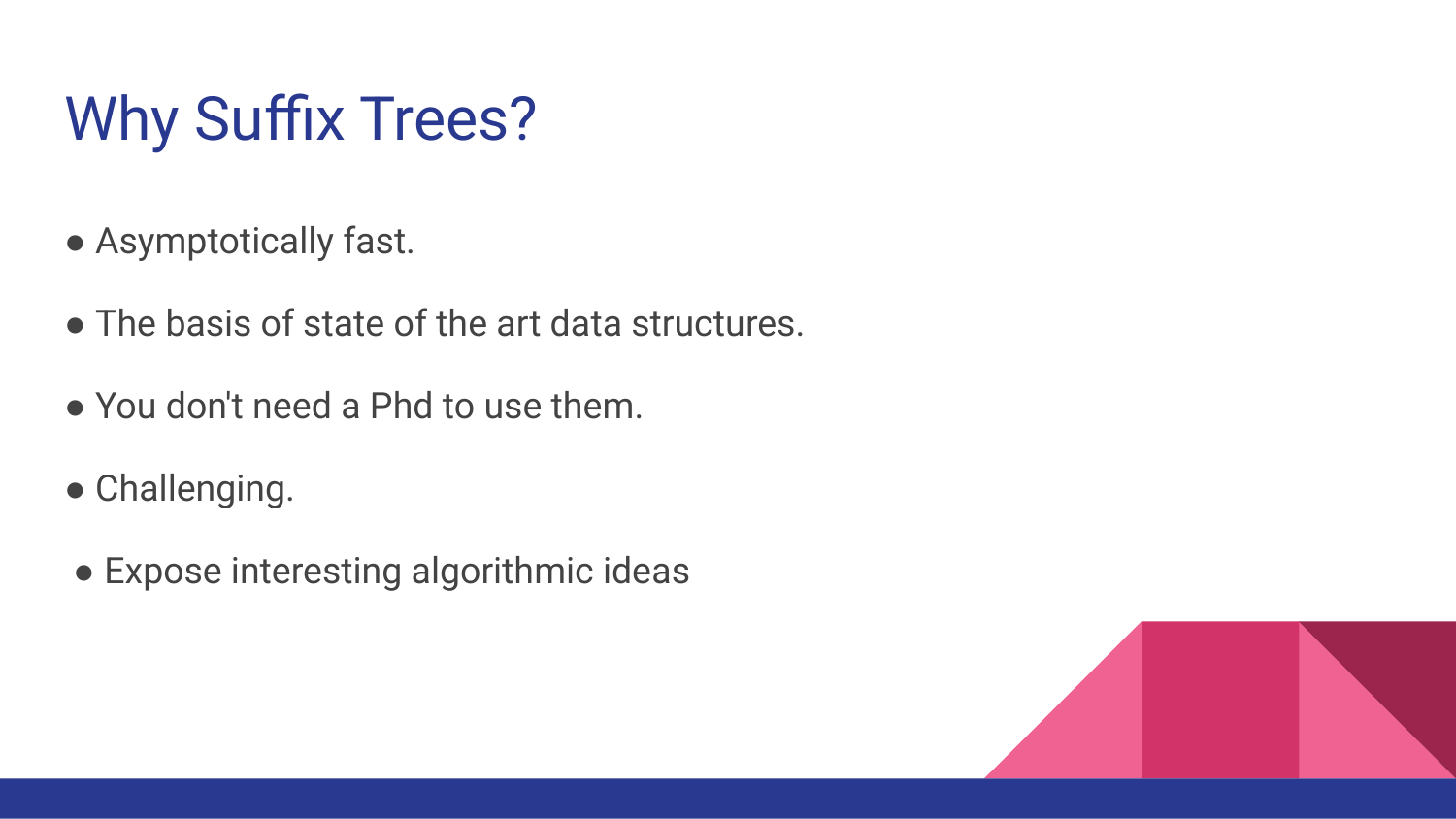

# Why Suffix Trees?
● Asymptotically fast.
● The basis of state of the art data structures.
● You don't need a Phd to use them.
● Challenging.
 ● Expose interesting algorithmic ideas